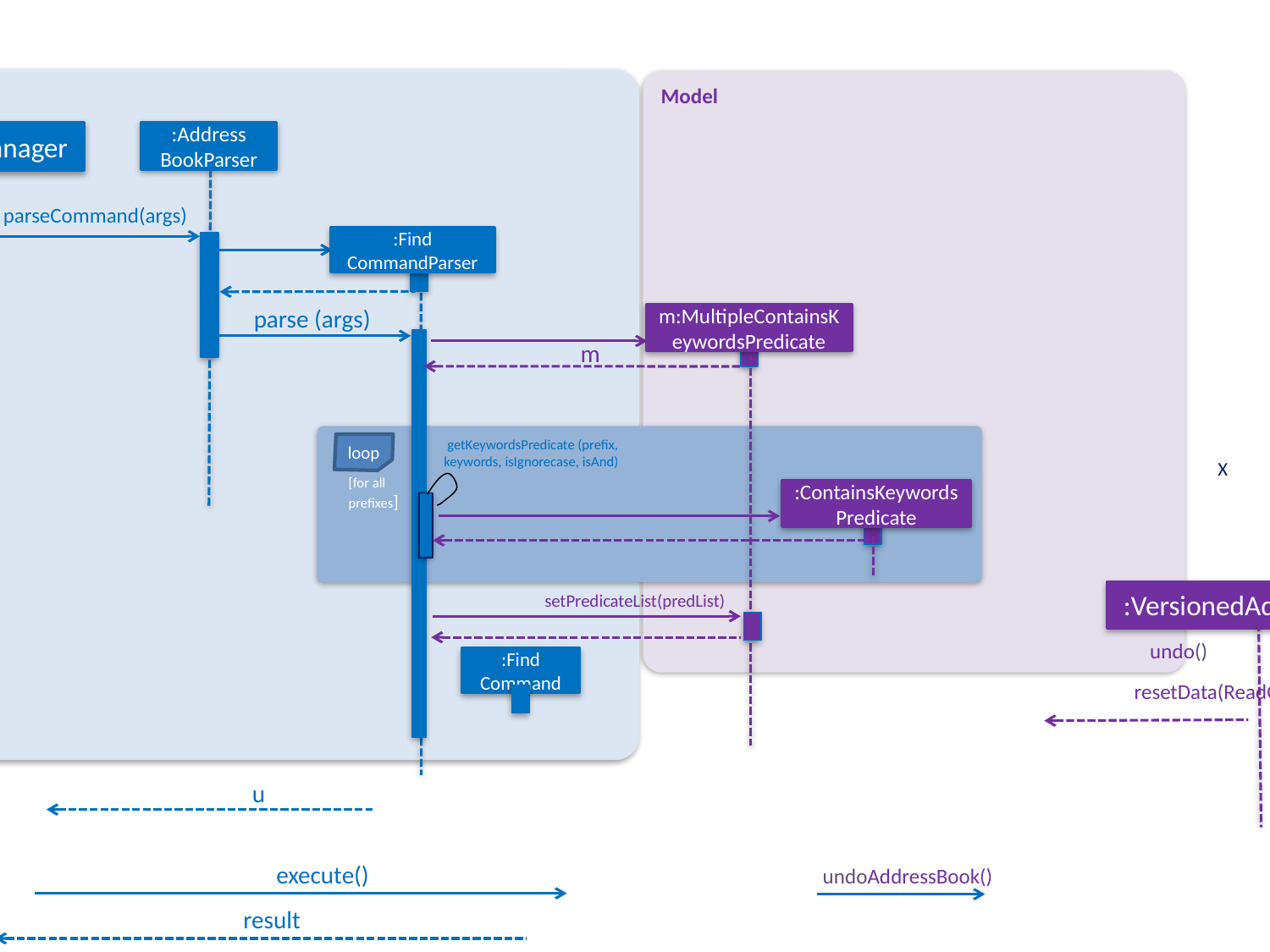

Logic
Model
:LogicManager
:Address
BookParser
execute(args))
parseCommand(args)

:Find
CommandParser

parse (args)
m:MultipleContainsKeywordsPredicate

m

loop
getKeywordsPredicate (prefix, keywords, isIgnorecase, isAnd)
X
[for all prefixes]

:ContainsKeywordsPredicate

:VersionedAddressBook
setPredicateList(predList)
result

undo()
:Find
Command
resetData(ReadOnlyAddressBook)

u
execute()
undoAddressBook()
result